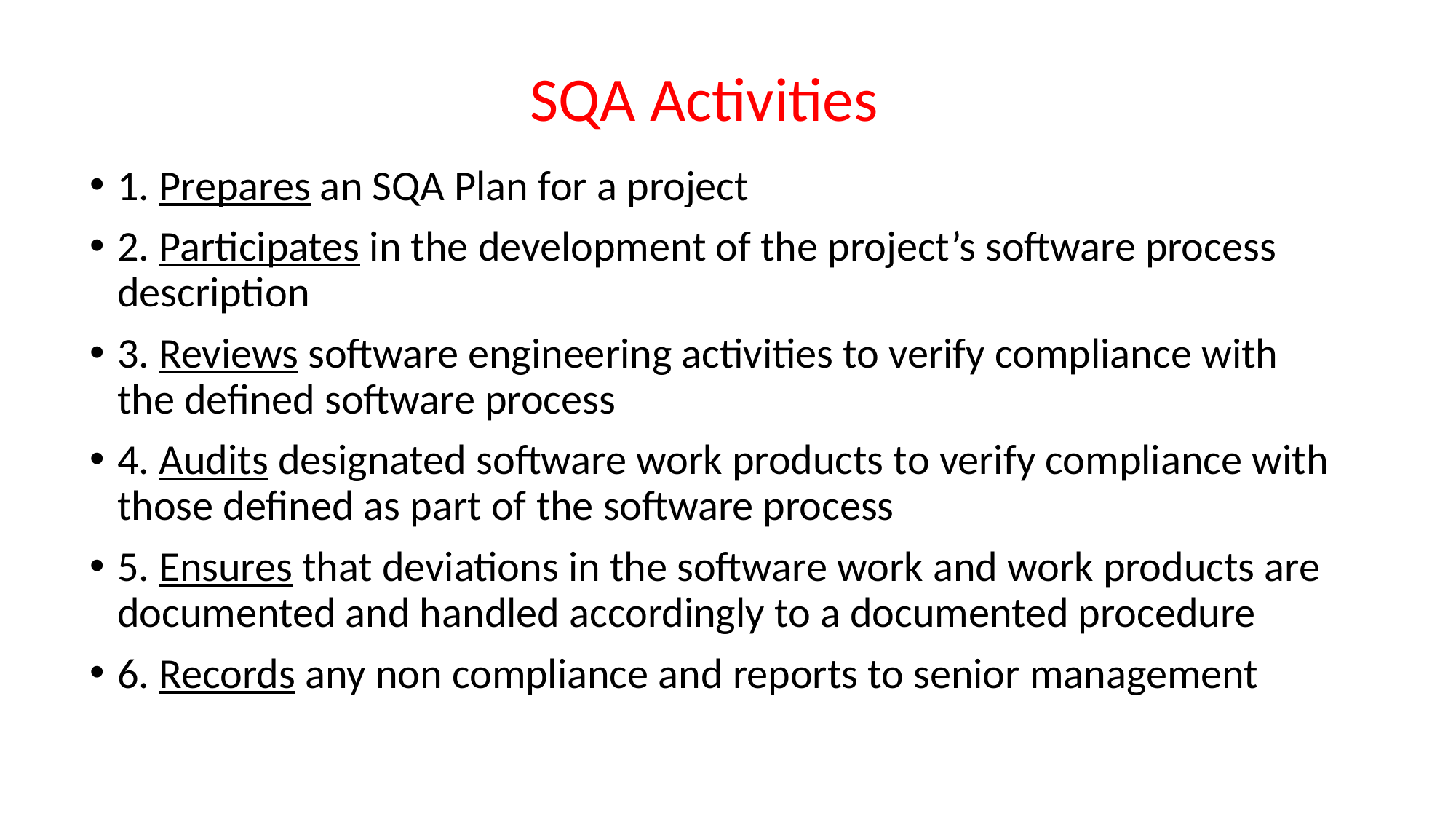

SQA Activities
1. Prepares an SQA Plan for a project
2. Participates in the development of the project’s software process description
3. Reviews software engineering activities to verify compliance with the defined software process
4. Audits designated software work products to verify compliance with those defined as part of the software process
5. Ensures that deviations in the software work and work products are documented and handled accordingly to a documented procedure
6. Records any non compliance and reports to senior management